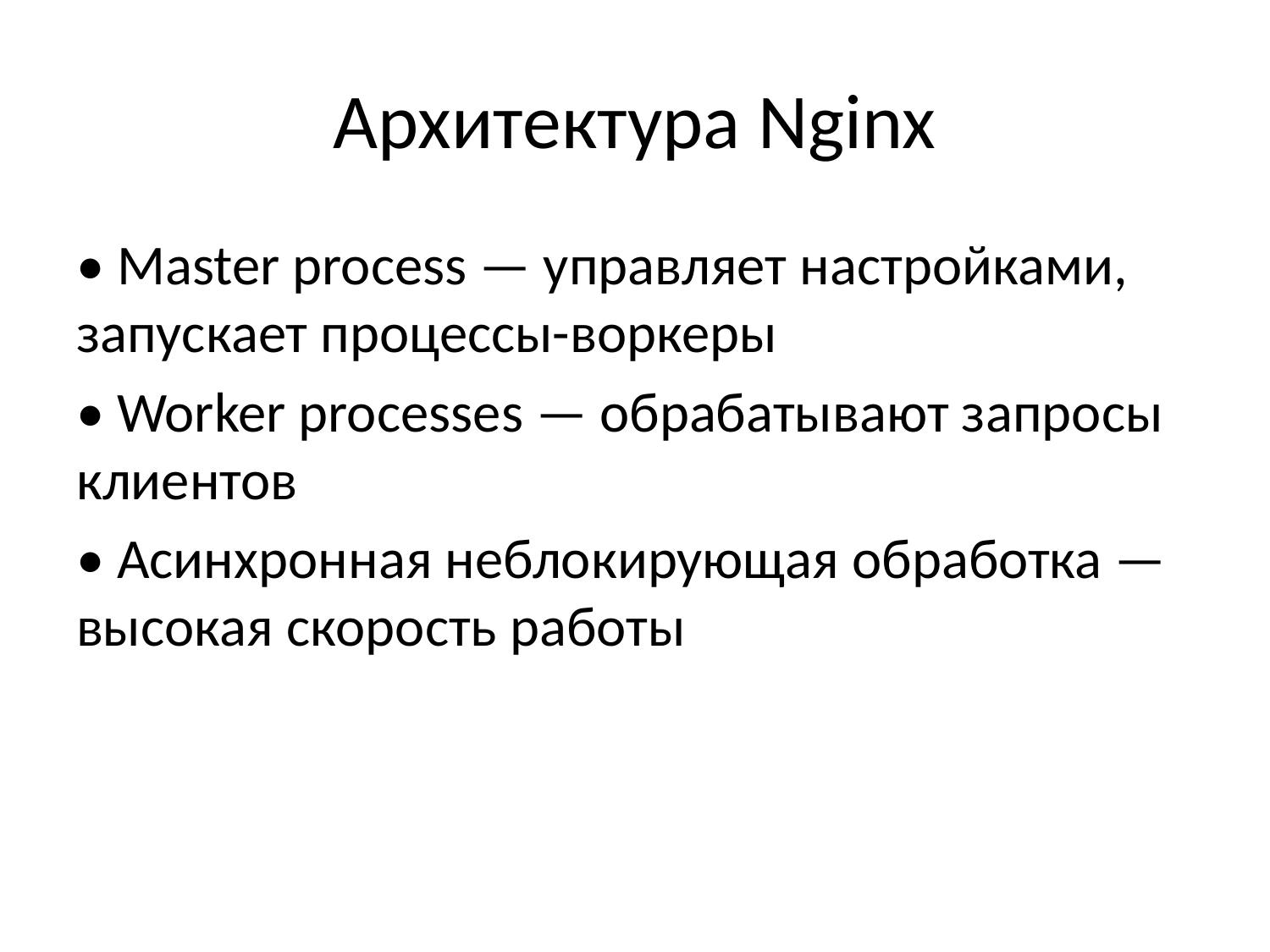

# Архитектура Nginx
• Master process — управляет настройками, запускает процессы-воркеры
• Worker processes — обрабатывают запросы клиентов
• Асинхронная неблокирующая обработка — высокая скорость работы